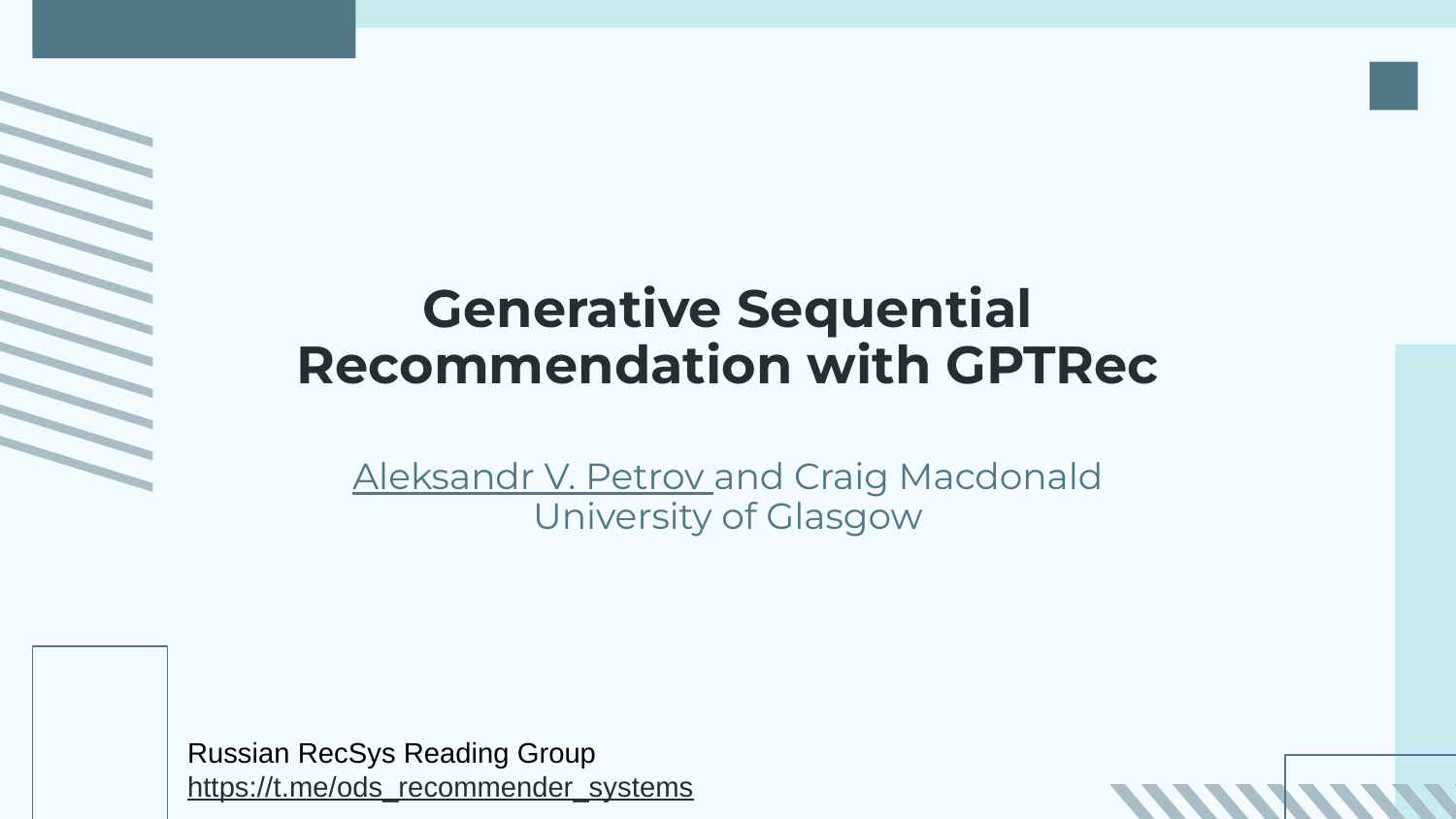

# Generative Sequential Recommendation with GPTRec
Aleksandr V. Petrov and Craig Macdonald
University of Glasgow

Russian RecSys Reading Group
https://t.me/ods_recommender_systems